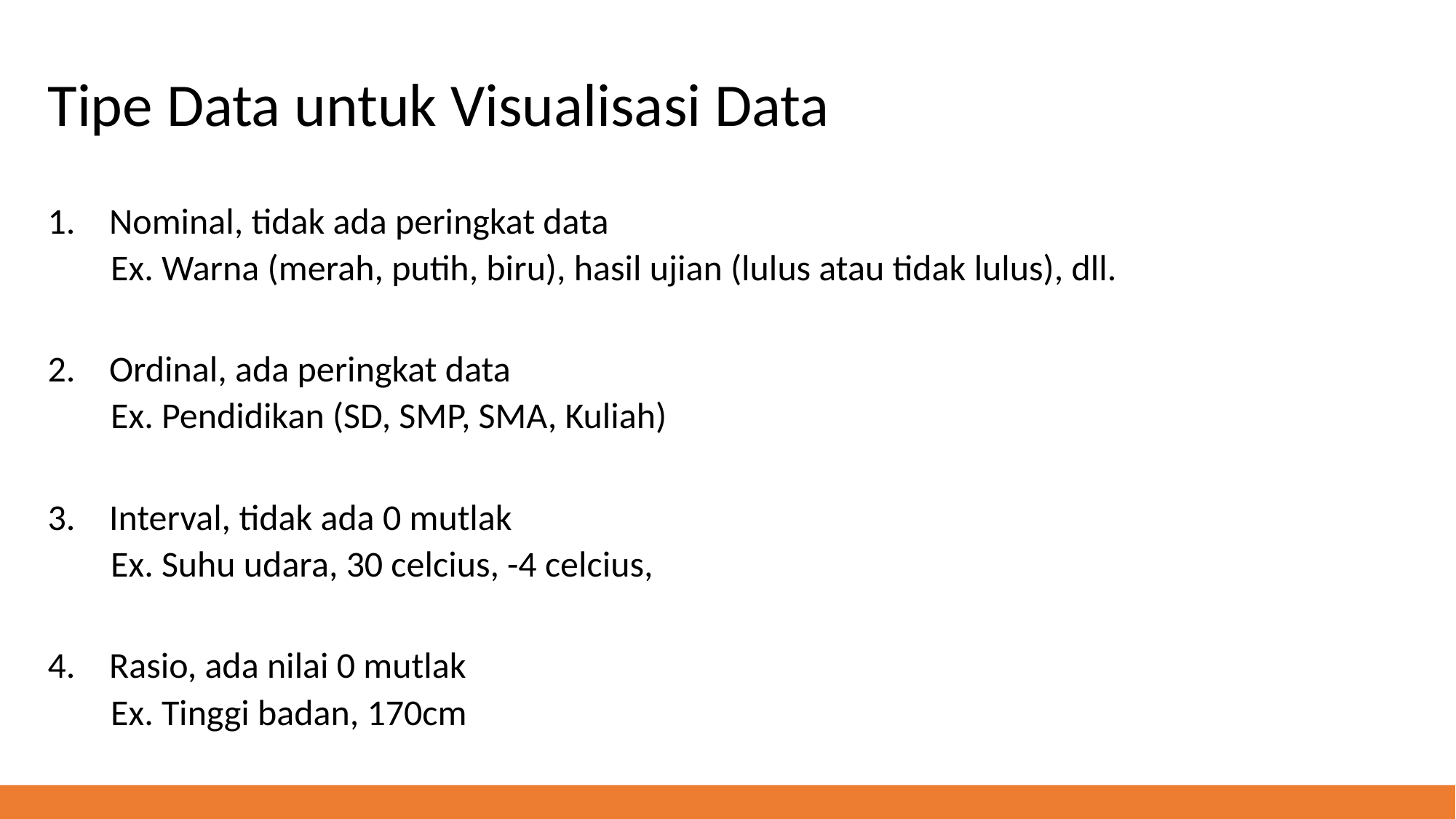

# Tipe Data untuk Visualisasi Data
Nominal, tidak ada peringkat data
 Ex. Warna (merah, putih, biru), hasil ujian (lulus atau tidak lulus), dll.

Ordinal, ada peringkat data
 Ex. Pendidikan (SD, SMP, SMA, Kuliah)

Interval, tidak ada 0 mutlak
 Ex. Suhu udara, 30 celcius, -4 celcius,

Rasio, ada nilai 0 mutlak
 Ex. Tinggi badan, 170cm